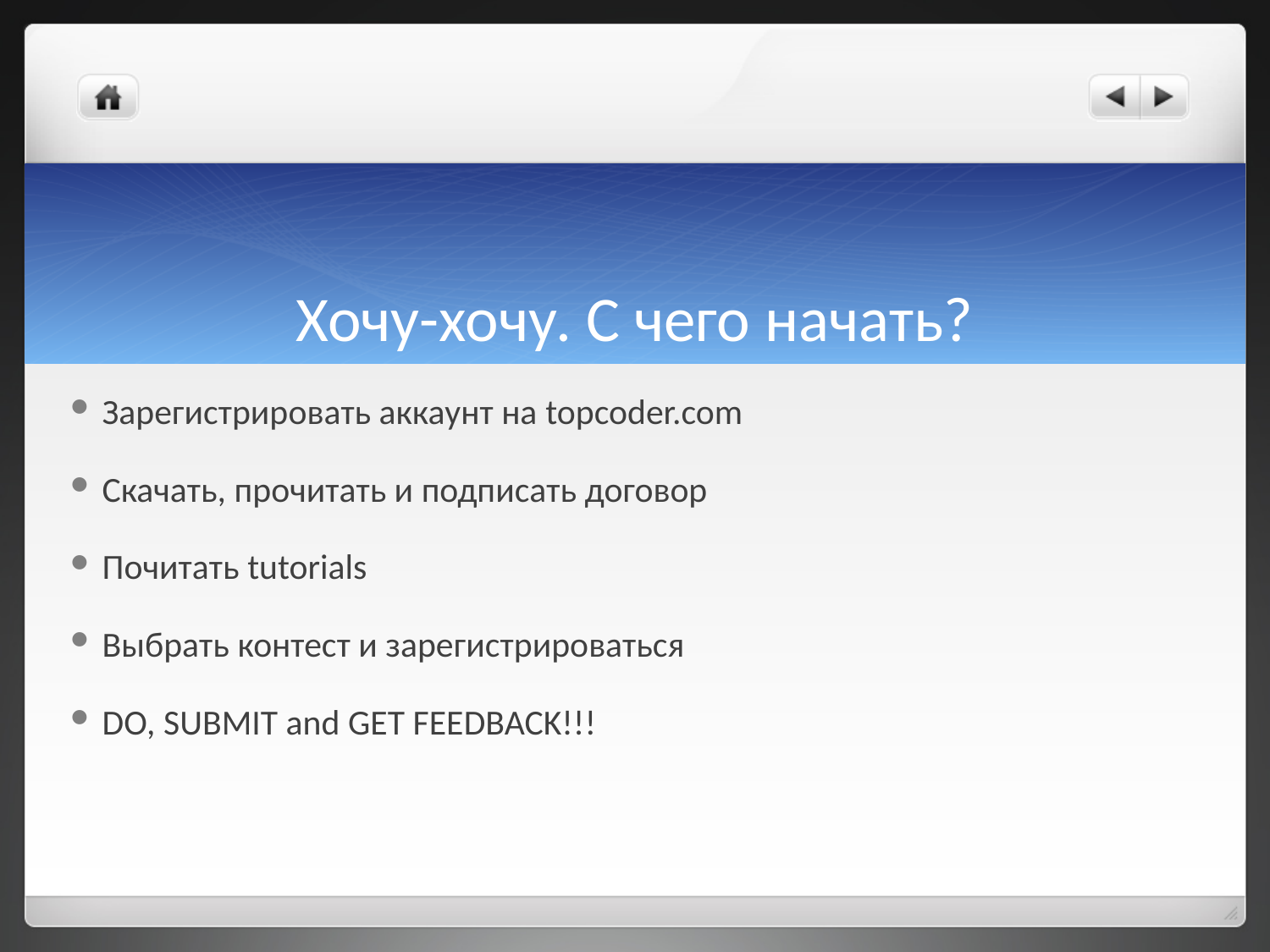

# Хочу-хочу. С чего начать?
Зарегистрировать аккаунт на topcoder.com
Скачать, прочитать и подписать договор
Почитать tutorials
Выбрать контест и зарегистрироваться
DO, SUBMIT and GET FEEDBACK!!!